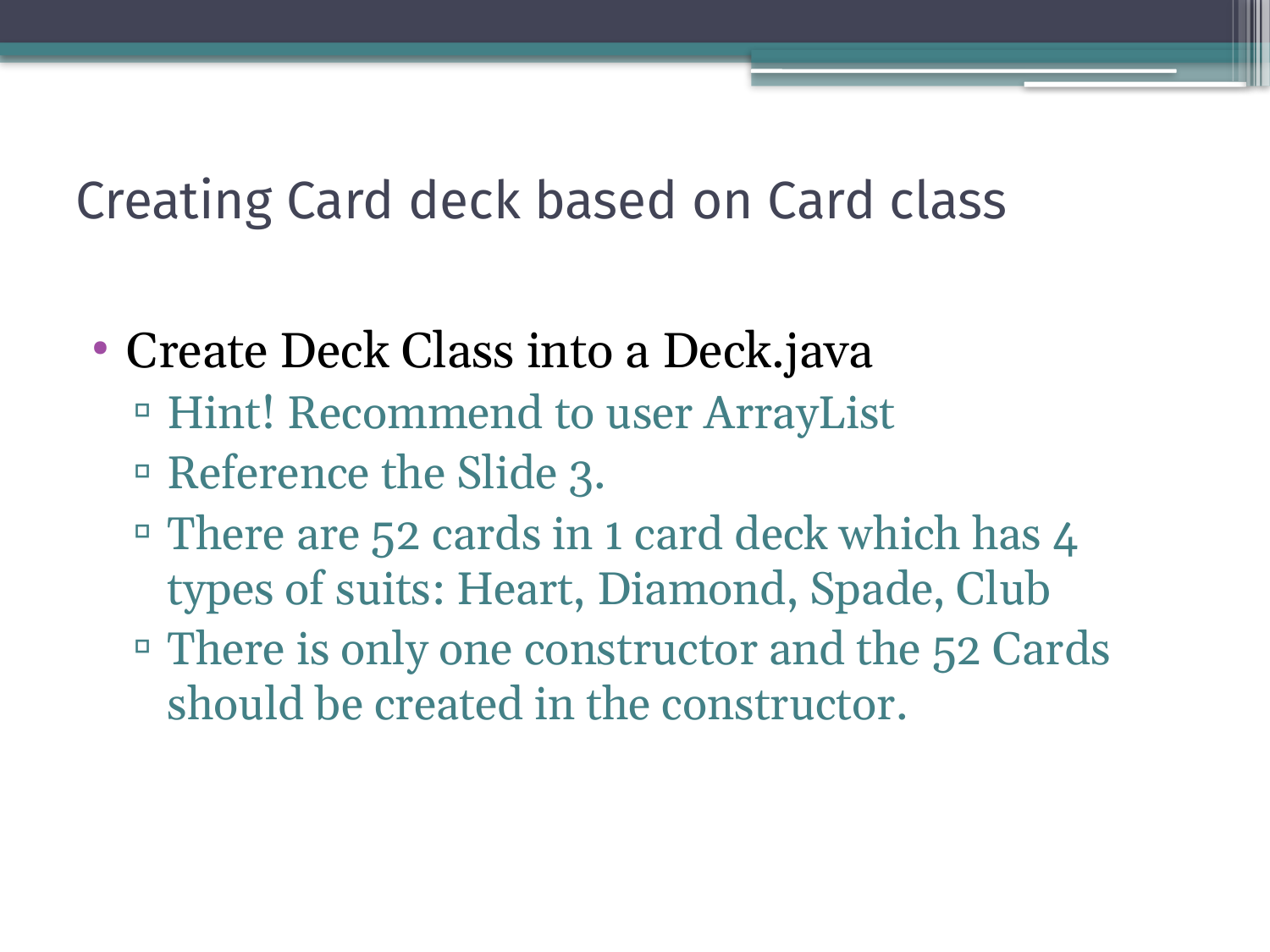

# Creating Card deck based on Card class
Create Deck Class into a Deck.java
Hint! Recommend to user ArrayList
Reference the Slide 3.
There are 52 cards in 1 card deck which has 4 types of suits: Heart, Diamond, Spade, Club
There is only one constructor and the 52 Cards should be created in the constructor.